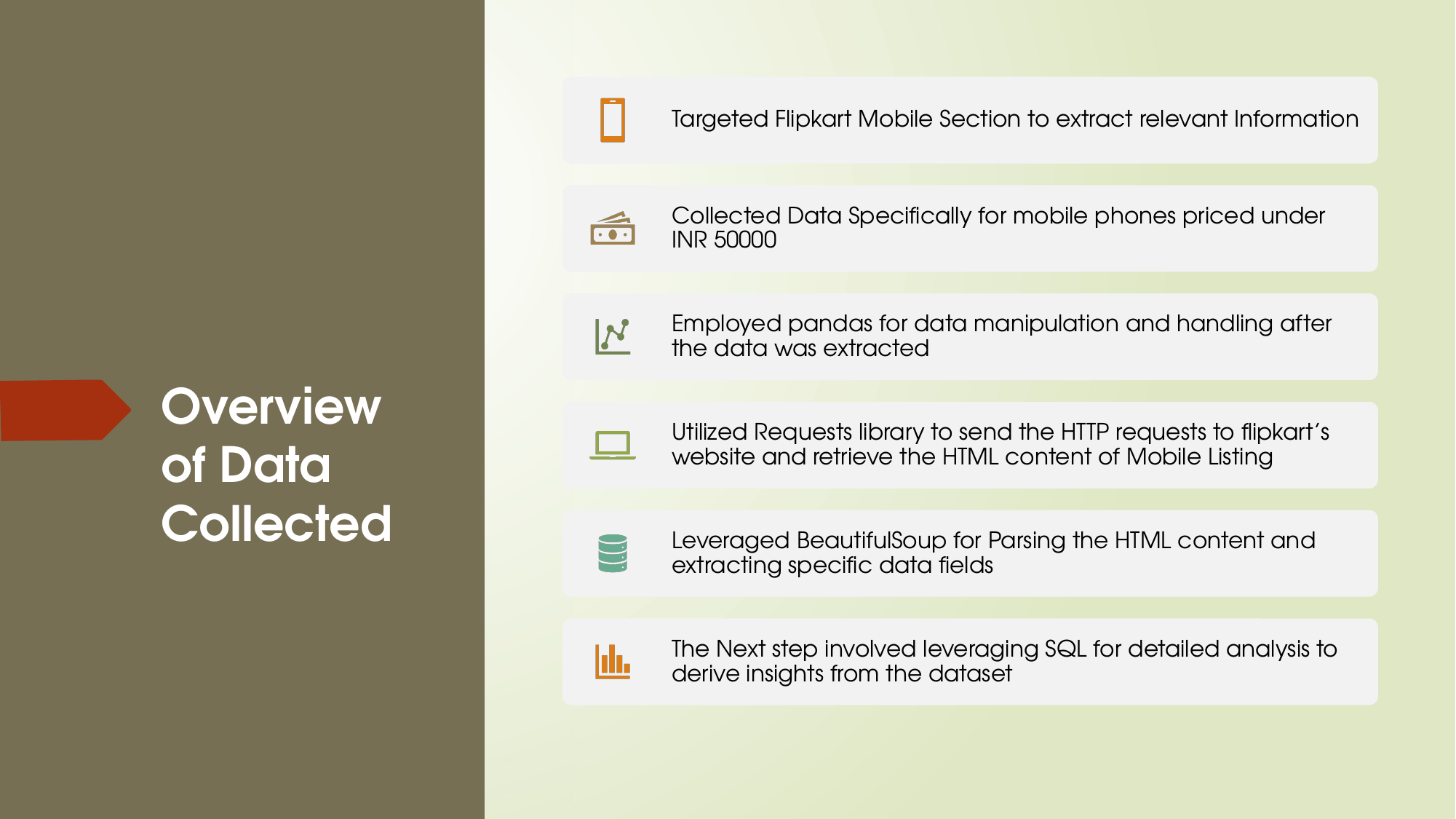

Targeted Flipkart Mobile Section to extract relevant Information
Collected Data Specifically for mobile phones priced under INR 50000
Employed pandas for data manipulation and handling after the data was extracted
Utilized Requests library to send the HTTP requests to flipkart’s website and retrieve the HTML content of Mobile Listing
Leveraged BeautifulSoup for Parsing the HTML content and extracting specific data fields
The Next step involved leveraging SQL for detailed analysis to derive insights from the dataset
# Overview of Data Collected